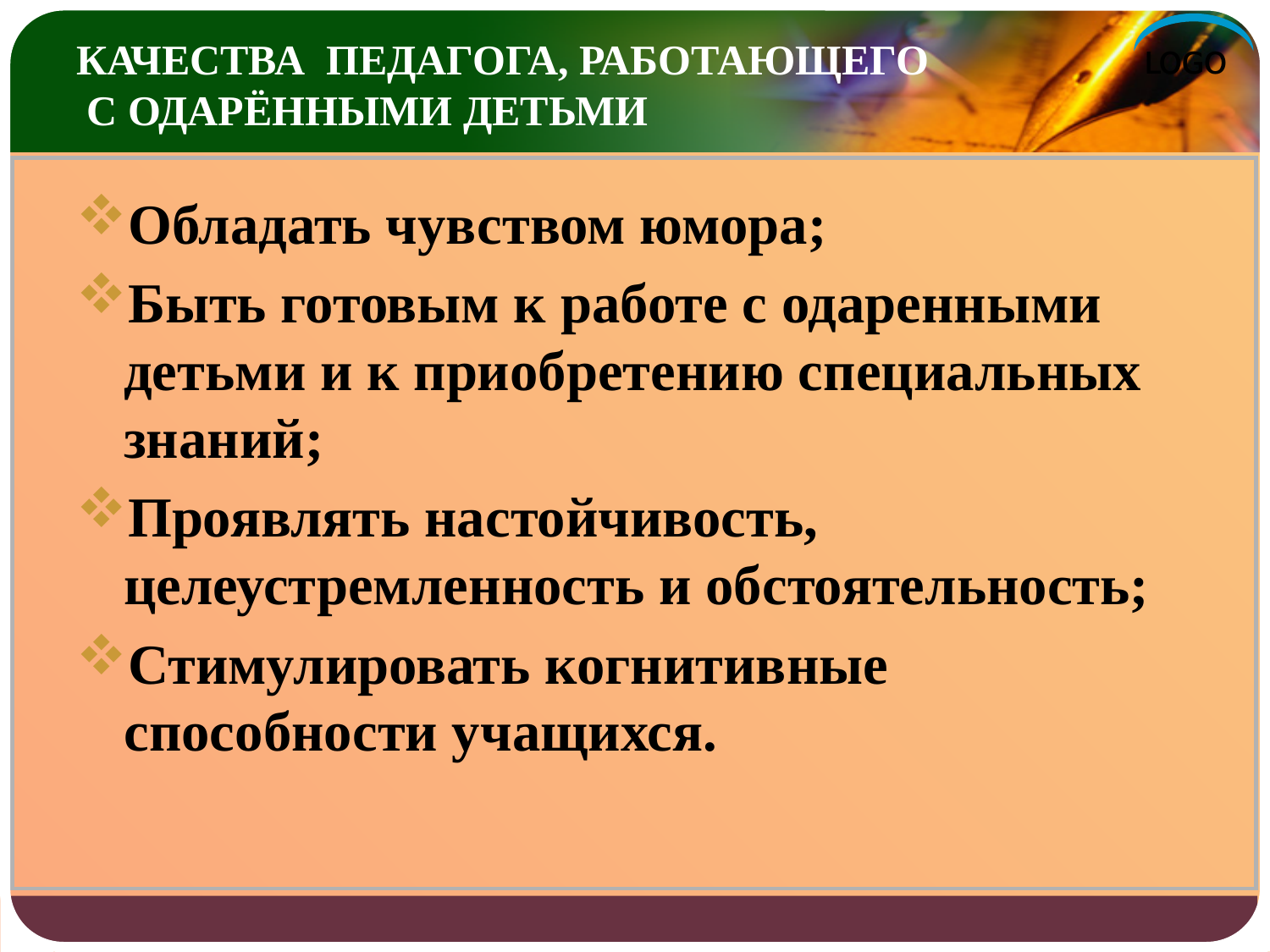

# КАЧЕСТВА  ПЕДАГОГА, РАБОТАЮЩЕГО С ОДАРЁННЫМИ ДЕТЬМИ
Обладать чувством юмора;
Быть готовым к работе с одаренными детьми и к приобретению специальных знаний;
Проявлять настойчивость, целеустремленность и обстоятельность;
Стимулировать когнитивные способности учащихся.